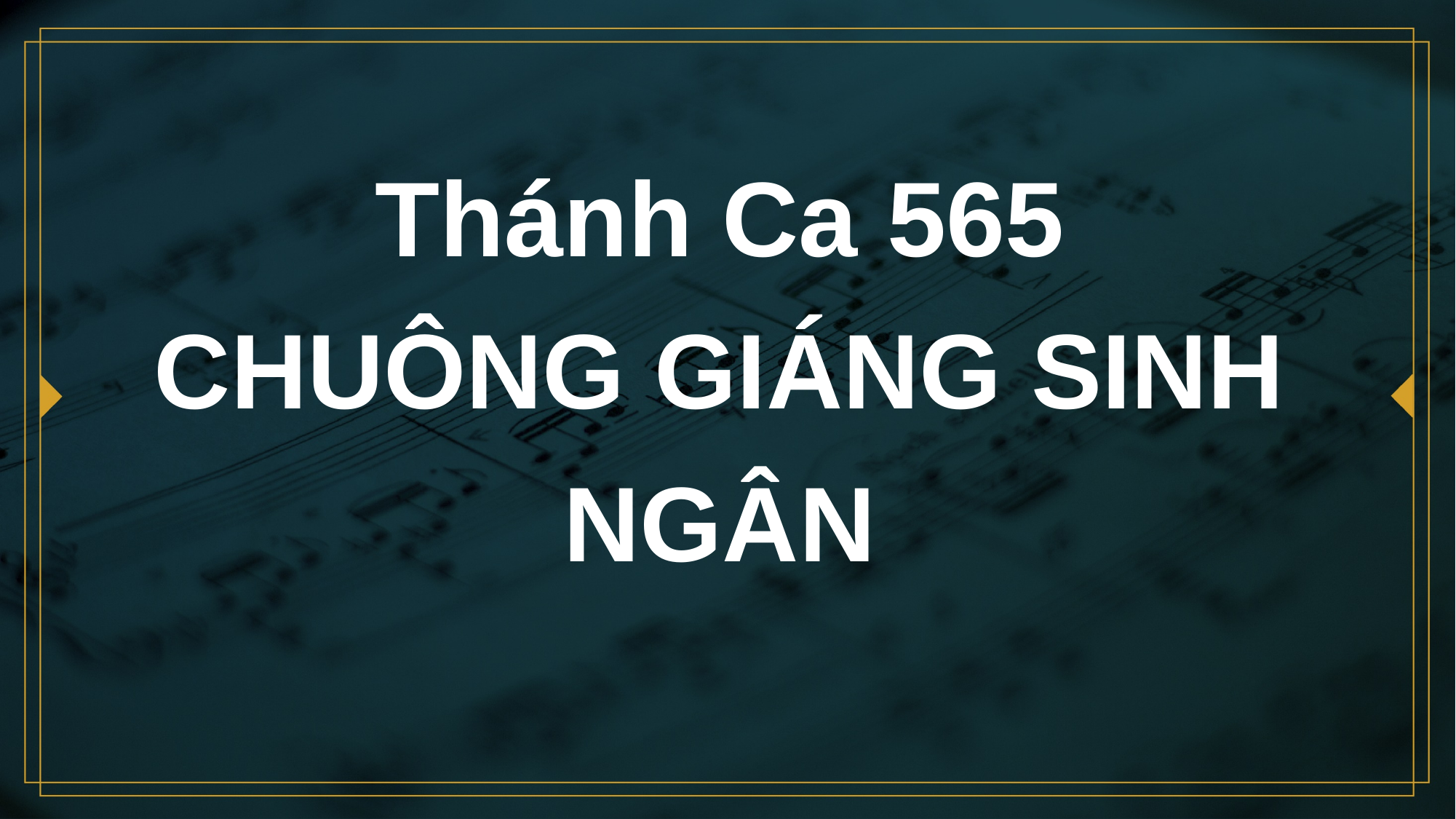

# Thánh Ca 565 CHUÔNG GIÁNG SINH NGÂN